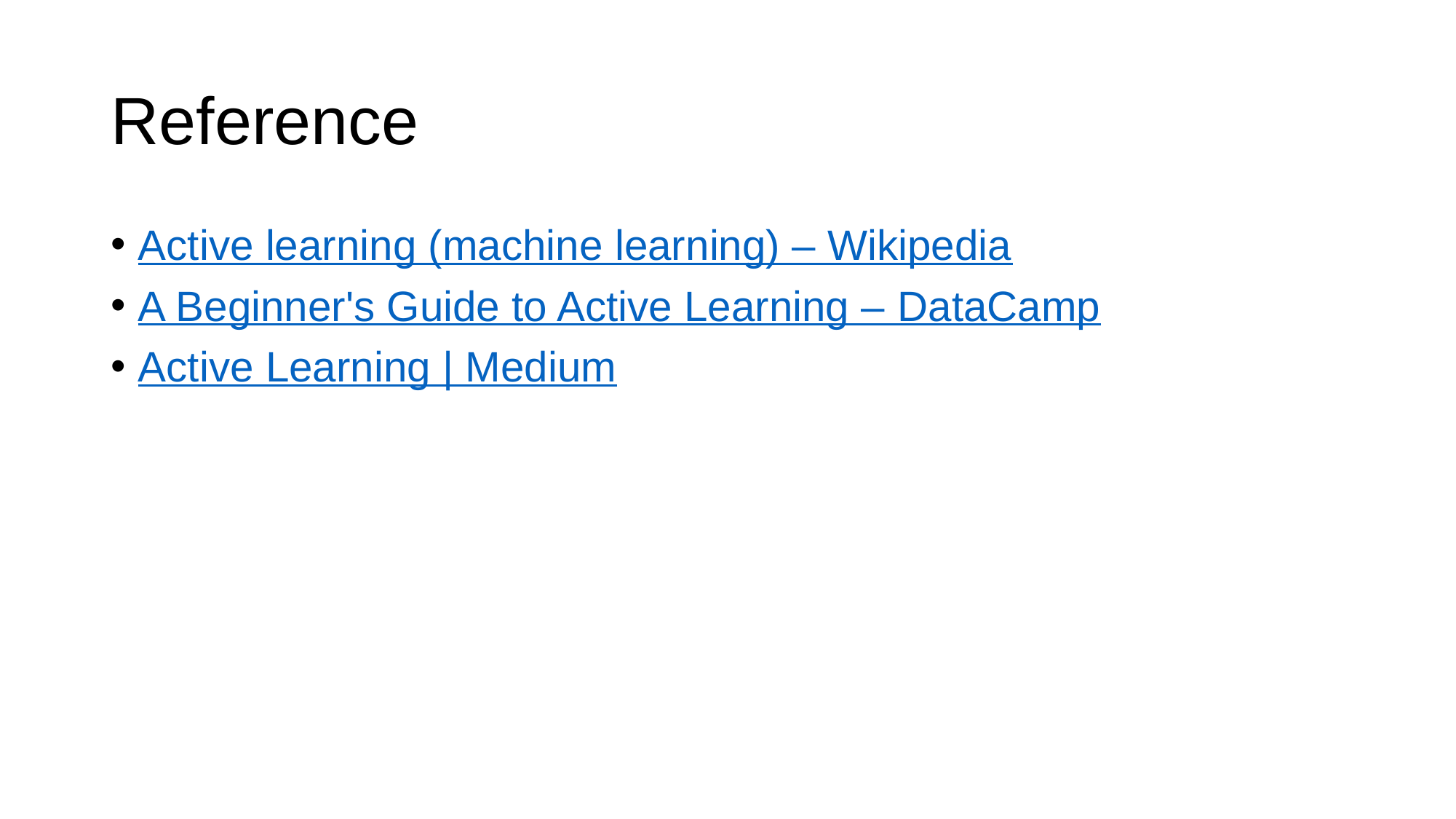

# Reference
Active learning (machine learning) – Wikipedia
A Beginner's Guide to Active Learning – DataCamp
Active Learning | Medium